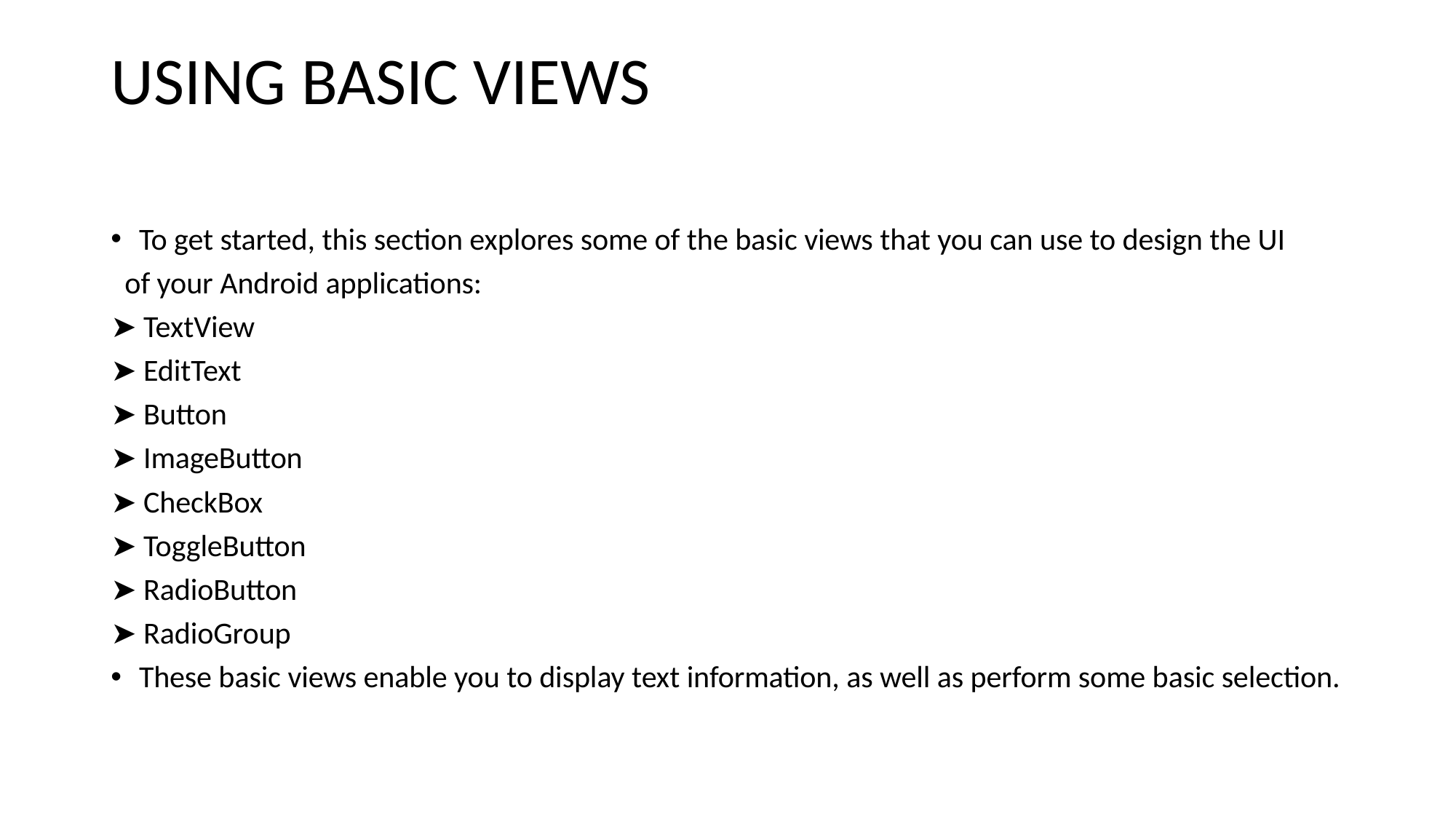

# USING BASIC VIEWS
To get started, this section explores some of the basic views that you can use to design the UI
  of your Android applications:
➤ TextView
➤ EditText
➤ Button
➤ ImageButton
➤ CheckBox
➤ ToggleButton
➤ RadioButton
➤ RadioGroup
These basic views enable you to display text information, as well as perform some basic selection.